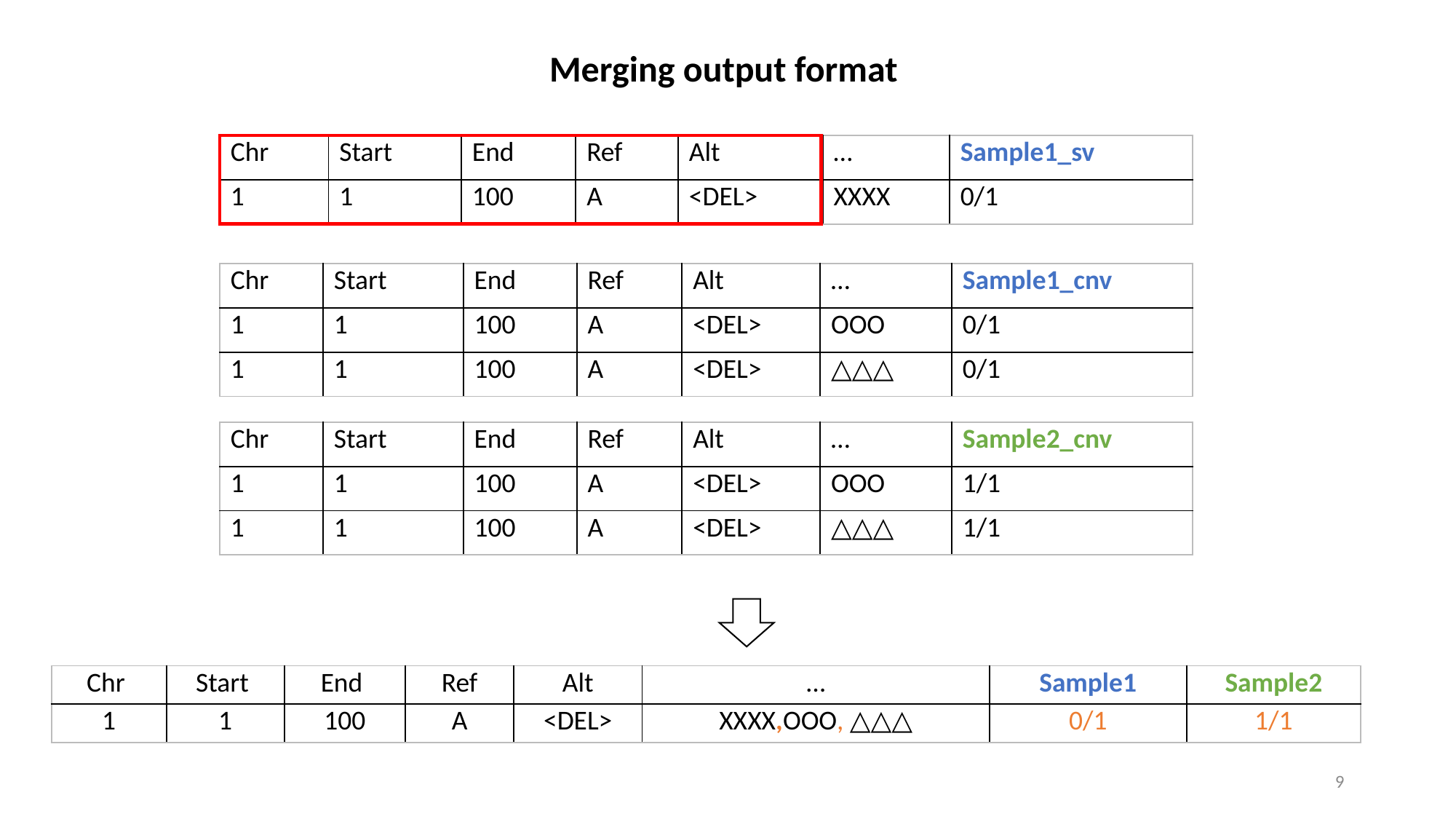

Merging output format

| Chr | Start | End | Ref | Alt | … | Sample1\_sv |
| --- | --- | --- | --- | --- | --- | --- |
| 1 | 1 | 100 | A | <DEL> | XXXX | 0/1 |
| Chr | Start | End | Ref | Alt | … | Sample1\_cnv |
| --- | --- | --- | --- | --- | --- | --- |
| 1 | 1 | 100 | A | <DEL> | OOO | 0/1 |
| 1 | 1 | 100 | A | <DEL> | △△△ | 0/1 |
| Chr | Start | End | Ref | Alt | … | Sample2\_cnv |
| --- | --- | --- | --- | --- | --- | --- |
| 1 | 1 | 100 | A | <DEL> | OOO | 1/1 |
| 1 | 1 | 100 | A | <DEL> | △△△ | 1/1 |

| Chr | Start | End | Ref | Alt | … | Sample1 | Sample2 |
| --- | --- | --- | --- | --- | --- | --- | --- |
| 1 | 1 | 100 | A | <DEL> | XXXX,OOO, △△△ | 0/1 | 1/1 |
9